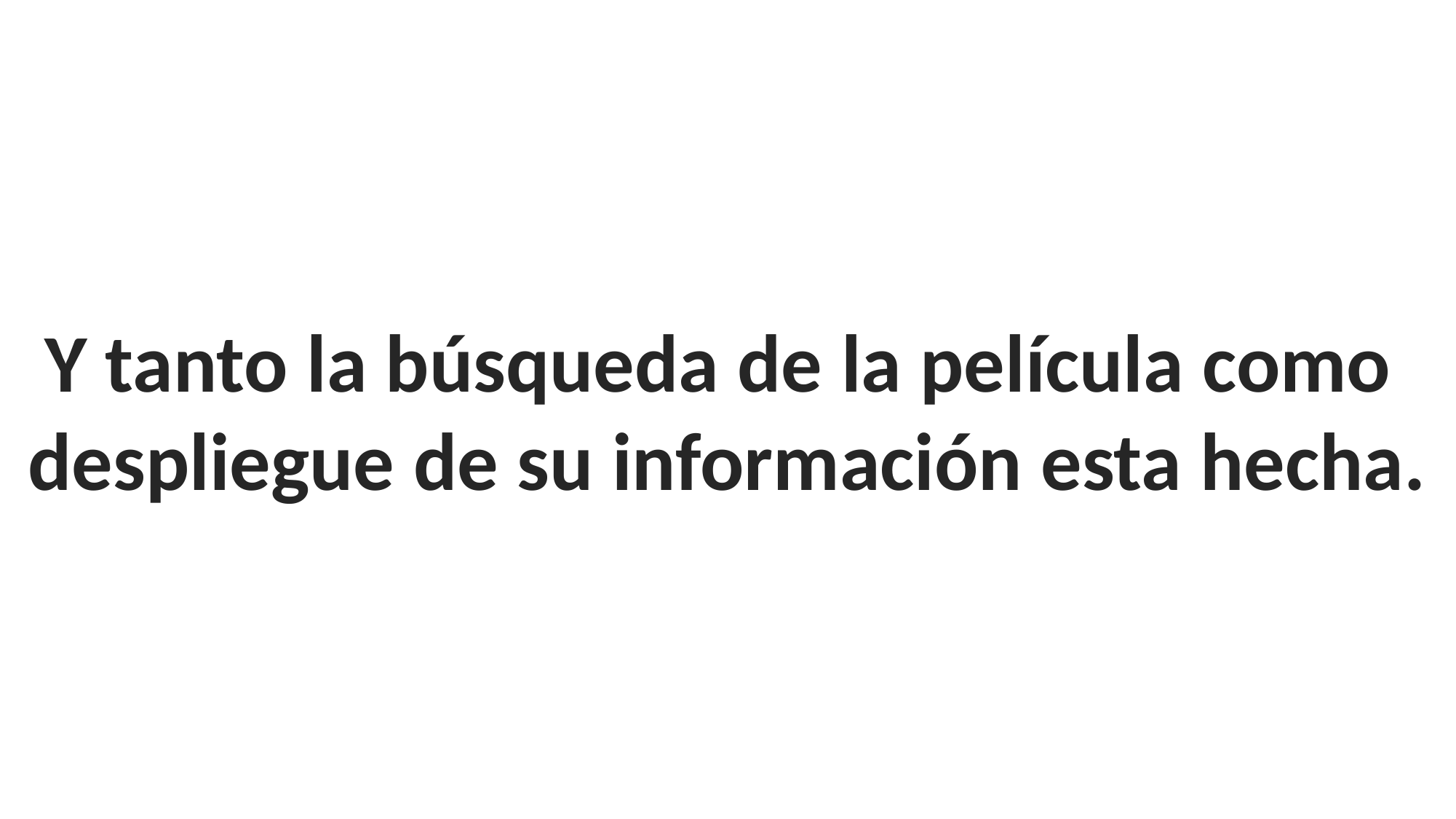

Y tanto la búsqueda de la película como
despliegue de su información esta hecha.